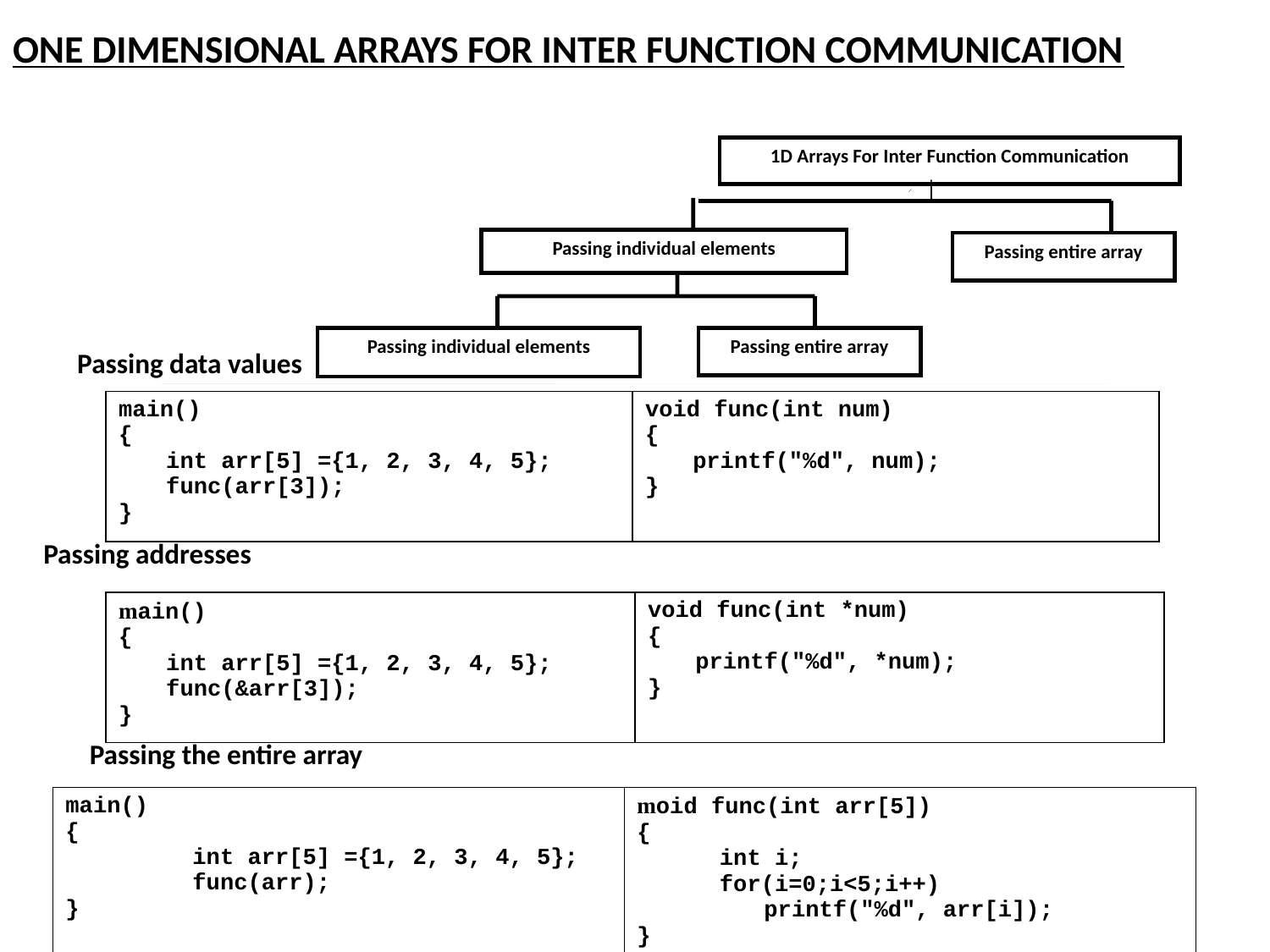

# ONE DIMENSIONAL ARRAYS FOR INTER FUNCTION COMMUNICATION
1D Arrays For Inter Function Communication

Passing individual elements

Passing entire array

Passing individual elements

Passing entire array

Passing data values

| main() { int arr[5] ={1, 2, 3, 4, 5}; func(arr[3]); } | void func(int num) { printf("%d", num); } |
| --- | --- |
 Passing addresses
| main() { int arr[5] ={1, 2, 3, 4, 5}; func(&arr[3]); } | void func(int \*num) { printf("%d", \*num); } |
| --- | --- |
Passing the entire array
| main() { int arr[5] ={1, 2, 3, 4, 5}; func(arr); } | moid func(int arr[5]) { int i; for(i=0;i<5;i++) printf("%d", arr[i]); } |
| --- | --- |